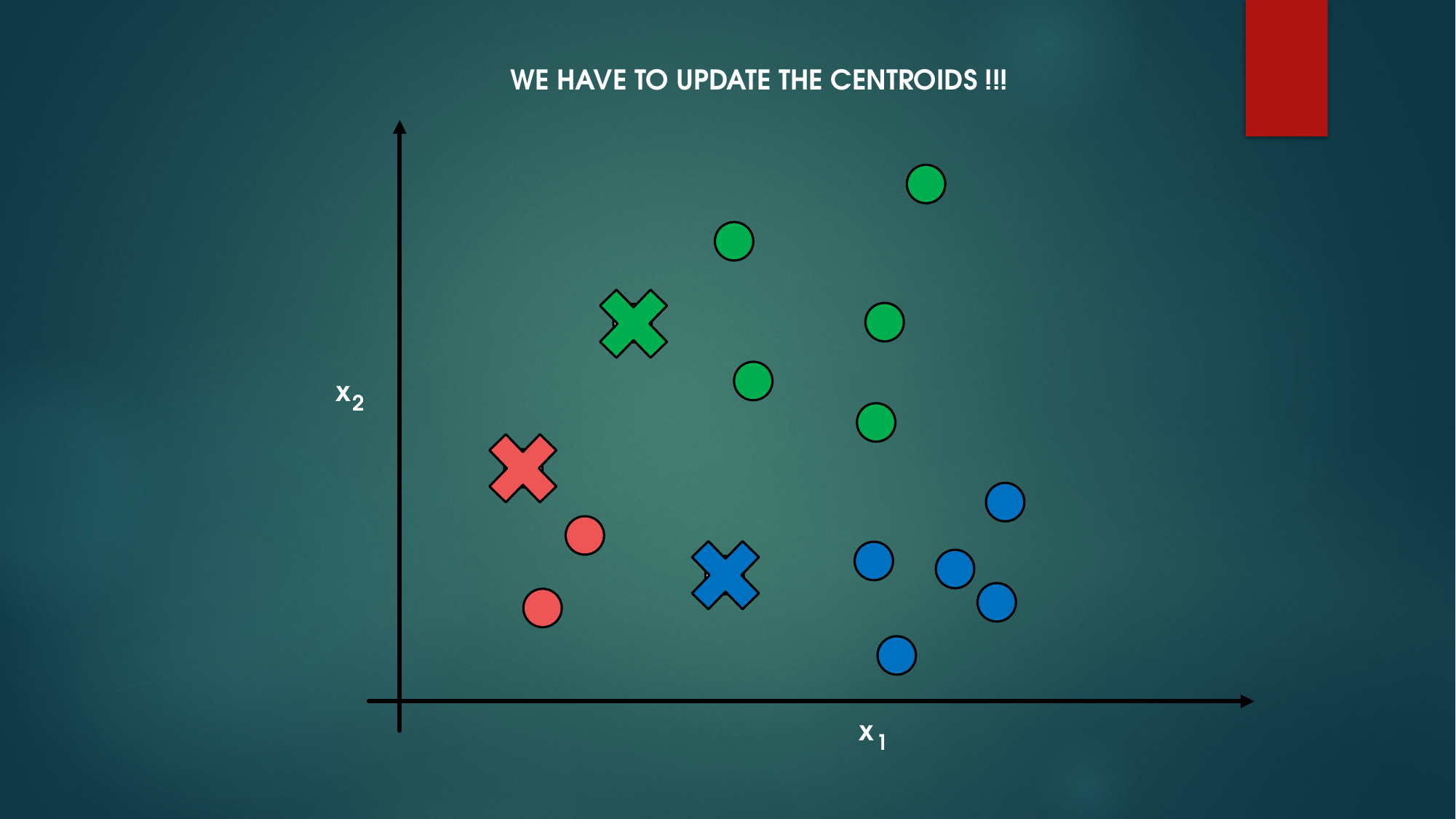

WE HAVE TO UPDATE THE CENTROIDS !!!

x
2

x
1